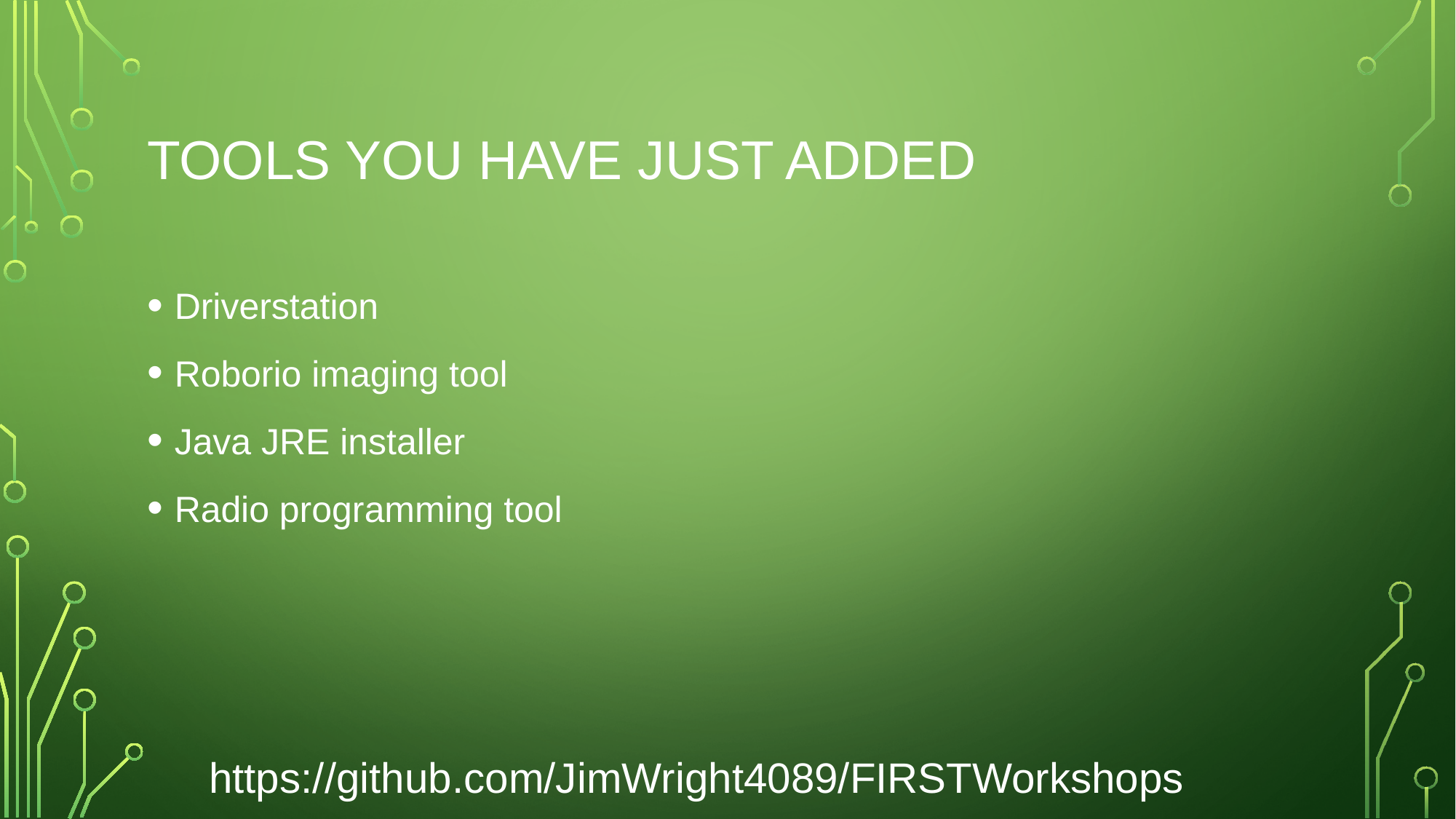

# TOOLS you have just added
Driverstation
Roborio imaging tool
Java JRE installer
Radio programming tool
https://github.com/JimWright4089/FIRSTWorkshops